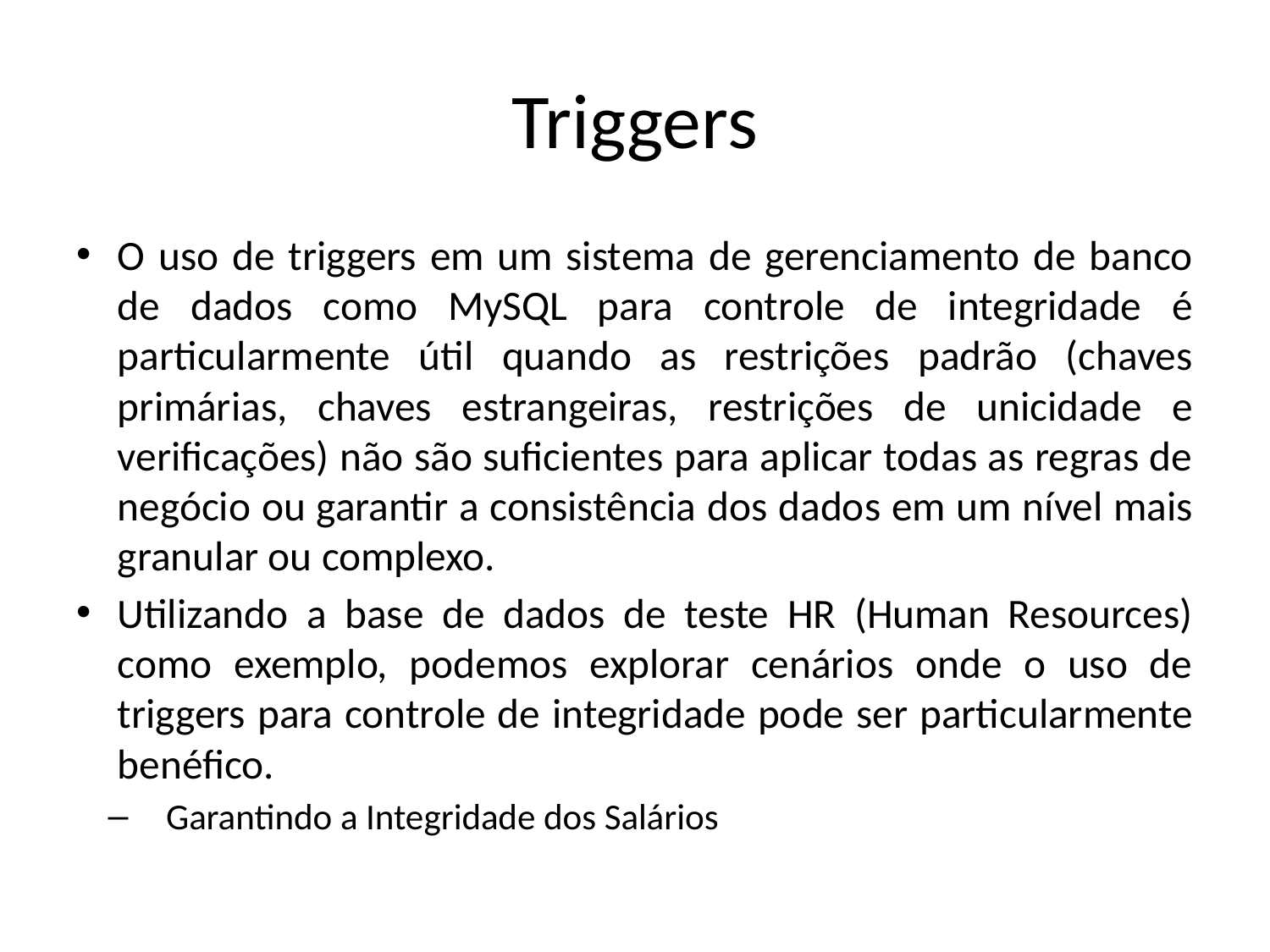

# Triggers
O uso de triggers em um sistema de gerenciamento de banco de dados como MySQL para controle de integridade é particularmente útil quando as restrições padrão (chaves primárias, chaves estrangeiras, restrições de unicidade e verificações) não são suficientes para aplicar todas as regras de negócio ou garantir a consistência dos dados em um nível mais granular ou complexo.
Utilizando a base de dados de teste HR (Human Resources) como exemplo, podemos explorar cenários onde o uso de triggers para controle de integridade pode ser particularmente benéfico.
Garantindo a Integridade dos Salários